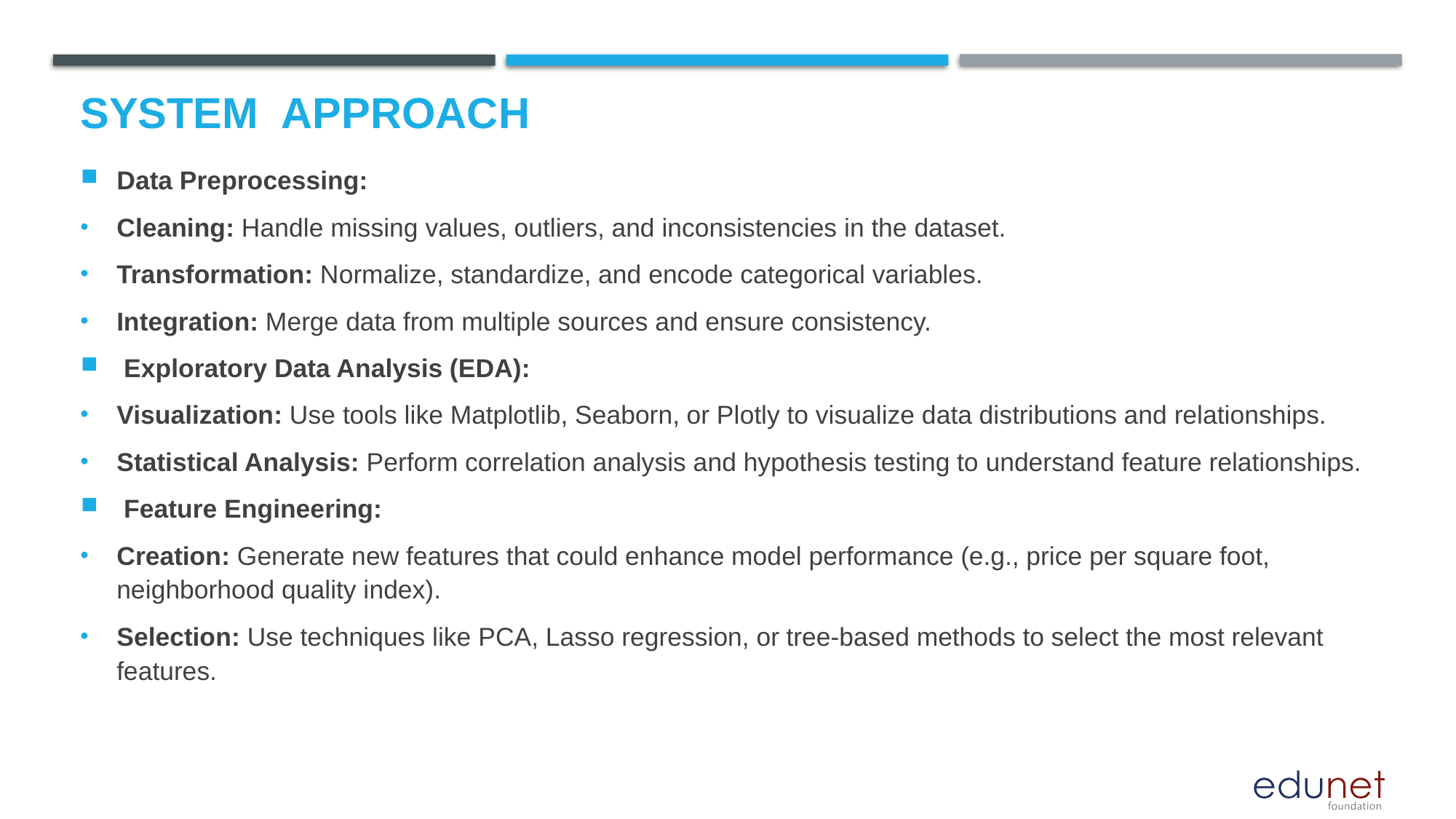

# System  Approach
Data Preprocessing:
Cleaning: Handle missing values, outliers, and inconsistencies in the dataset.
Transformation: Normalize, standardize, and encode categorical variables.
Integration: Merge data from multiple sources and ensure consistency.
 Exploratory Data Analysis (EDA):
Visualization: Use tools like Matplotlib, Seaborn, or Plotly to visualize data distributions and relationships.
Statistical Analysis: Perform correlation analysis and hypothesis testing to understand feature relationships.
 Feature Engineering:
Creation: Generate new features that could enhance model performance (e.g., price per square foot, neighborhood quality index).
Selection: Use techniques like PCA, Lasso regression, or tree-based methods to select the most relevant features.